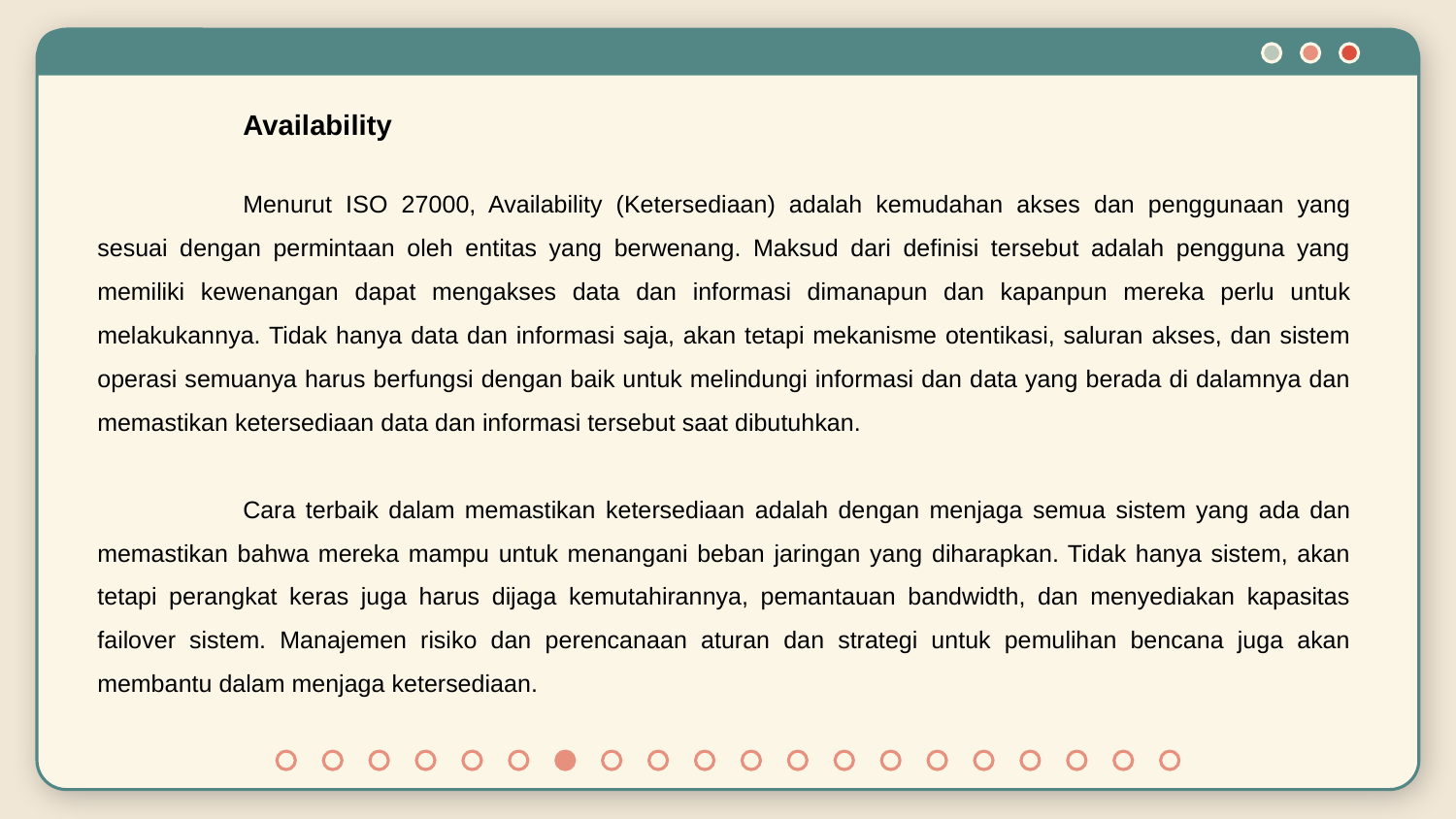

Availability
	Menurut ISO 27000, Availability (Ketersediaan) adalah kemudahan akses dan penggunaan yang sesuai dengan permintaan oleh entitas yang berwenang. Maksud dari definisi tersebut adalah pengguna yang memiliki kewenangan dapat mengakses data dan informasi dimanapun dan kapanpun mereka perlu untuk melakukannya. Tidak hanya data dan informasi saja, akan tetapi mekanisme otentikasi, saluran akses, dan sistem operasi semuanya harus berfungsi dengan baik untuk melindungi informasi dan data yang berada di dalamnya dan memastikan ketersediaan data dan informasi tersebut saat dibutuhkan.

	Cara terbaik dalam memastikan ketersediaan adalah dengan menjaga semua sistem yang ada dan memastikan bahwa mereka mampu untuk menangani beban jaringan yang diharapkan. Tidak hanya sistem, akan tetapi perangkat keras juga harus dijaga kemutahirannya, pemantauan bandwidth, dan menyediakan kapasitas failover sistem. Manajemen risiko dan perencanaan aturan dan strategi untuk pemulihan bencana juga akan membantu dalam menjaga ketersediaan.